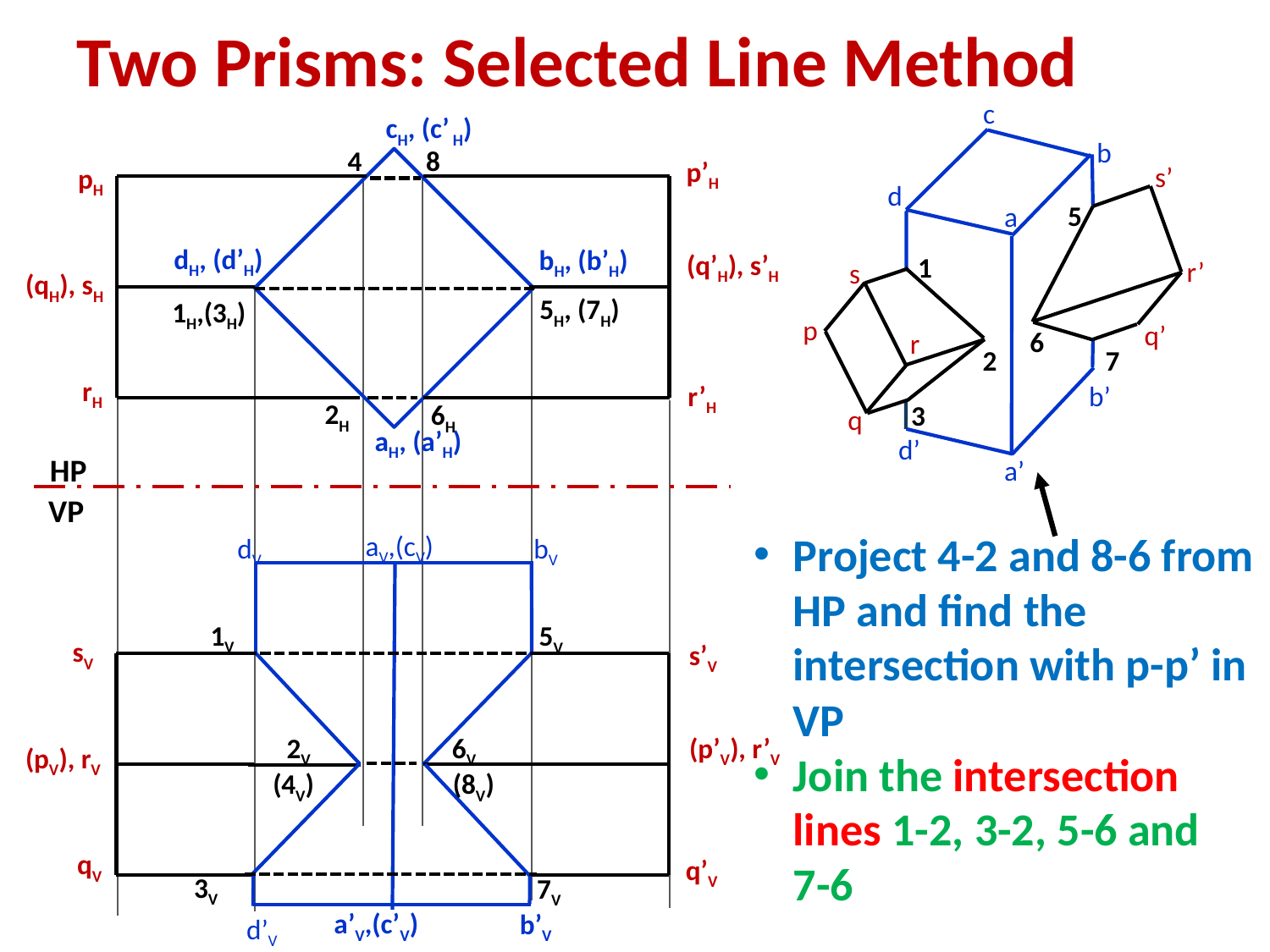

# Two Prisms: Selected Line Method
c
cH, (c’ H)
b
8
4
p’H
s’
pH
d

5
a
dH, (d’H)
bH, (b’H)
(q’H), s’H
1
r’
s
(qH), sH
5H, (7H)
1H,(3H)
p
q’
6
r
7
2
rH
r’H
b’
2H
6H
3
q
aH, (a’H)
d’
HP
a’

Project 4-2 and 8-6 from HP and find the intersection with p-p’ in VP
Join the intersection lines 1-2, 3-2, 5-6 and  7-6

VP
aV,(cV)
dV
bV
1V
5V
sV
s’V
2V
(p’V), r’V
6V
(pV), rV
(4V)
(8V)
qV
q’V
3V
7V
a’V,(c’V)
b’V
d’V